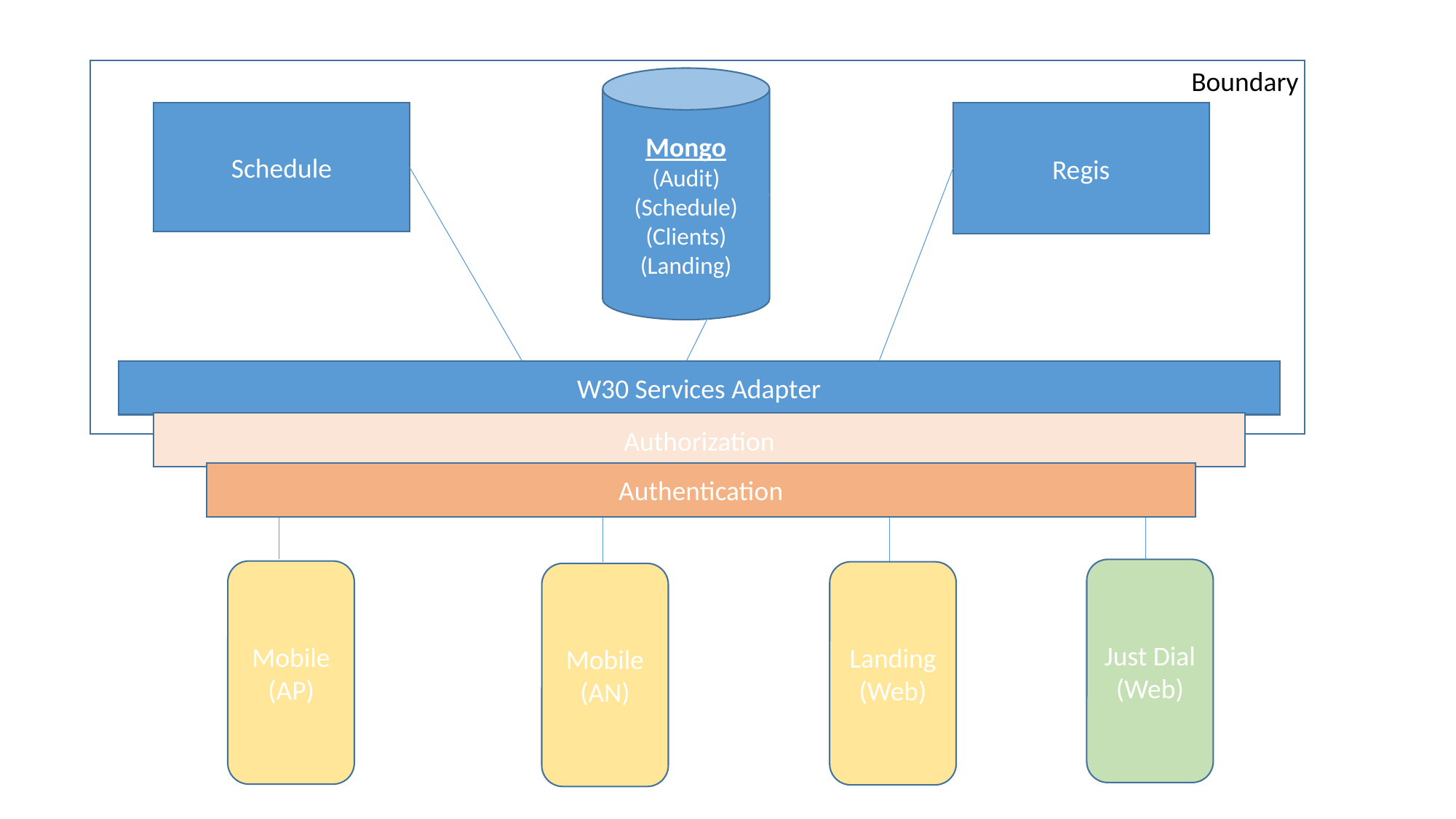

Boundary

Mongo
(Audit)
(Schedule)
(Clients)
(Landing)
Schedule
Regis
W30 Services Adapter
Authorization
Authentication
Just Dial
(Web)
Mobile
(AP)
Landing
(Web)
Mobile
(AN)